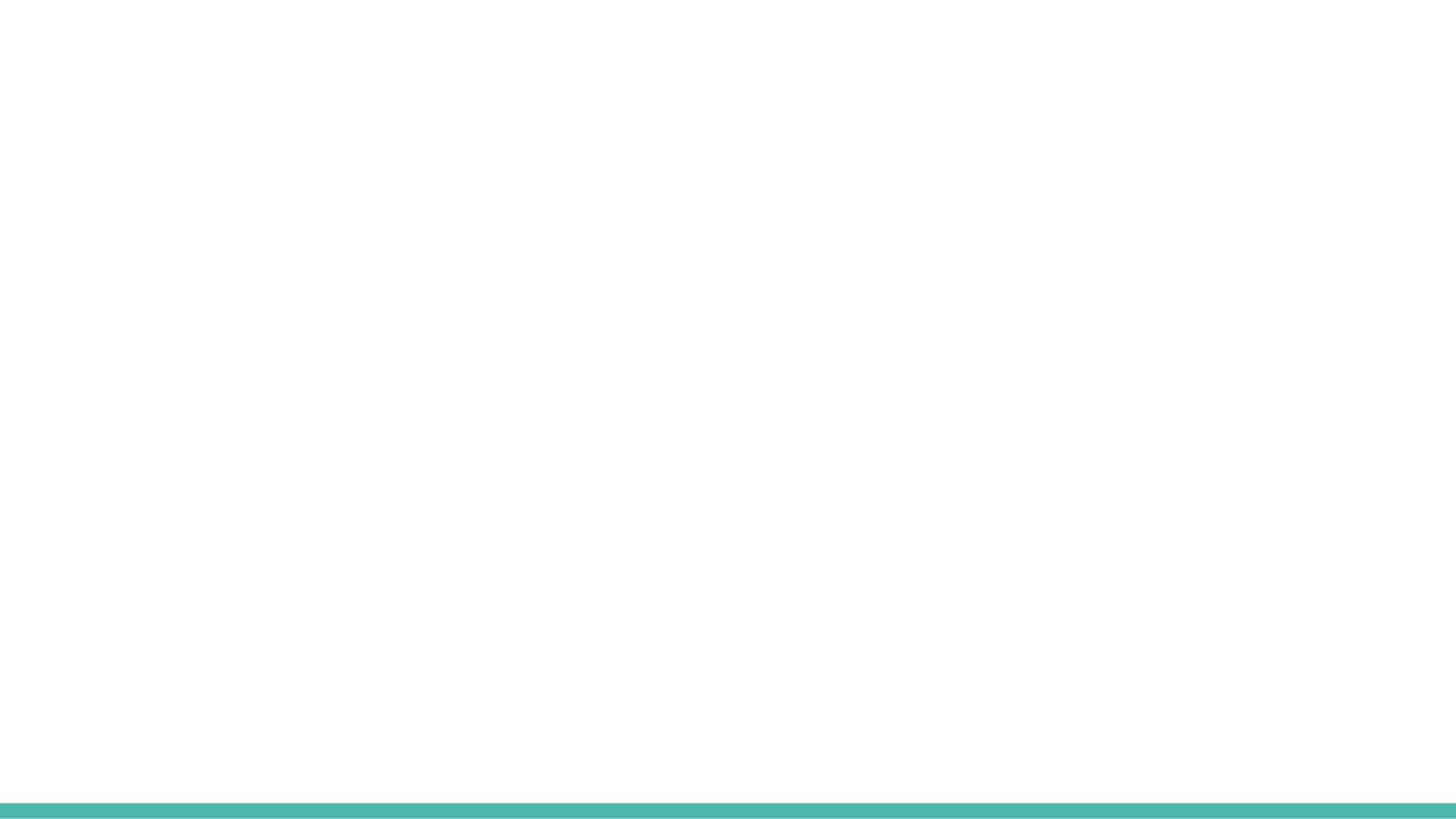

| Identificación del requerimiento: | RNF07 |
| --- | --- |
| Nombre del requerimiento: | Tolerancia a fallos |
| Características: | el sistema deberá mantener el nivel especificado de rendimiento en casos de fallos del software |
| Descripción del requerimiento: | el sistema será fiable a posibles errores o posibles sobrecargas |
| Prioridad de requerimiento: | medio |